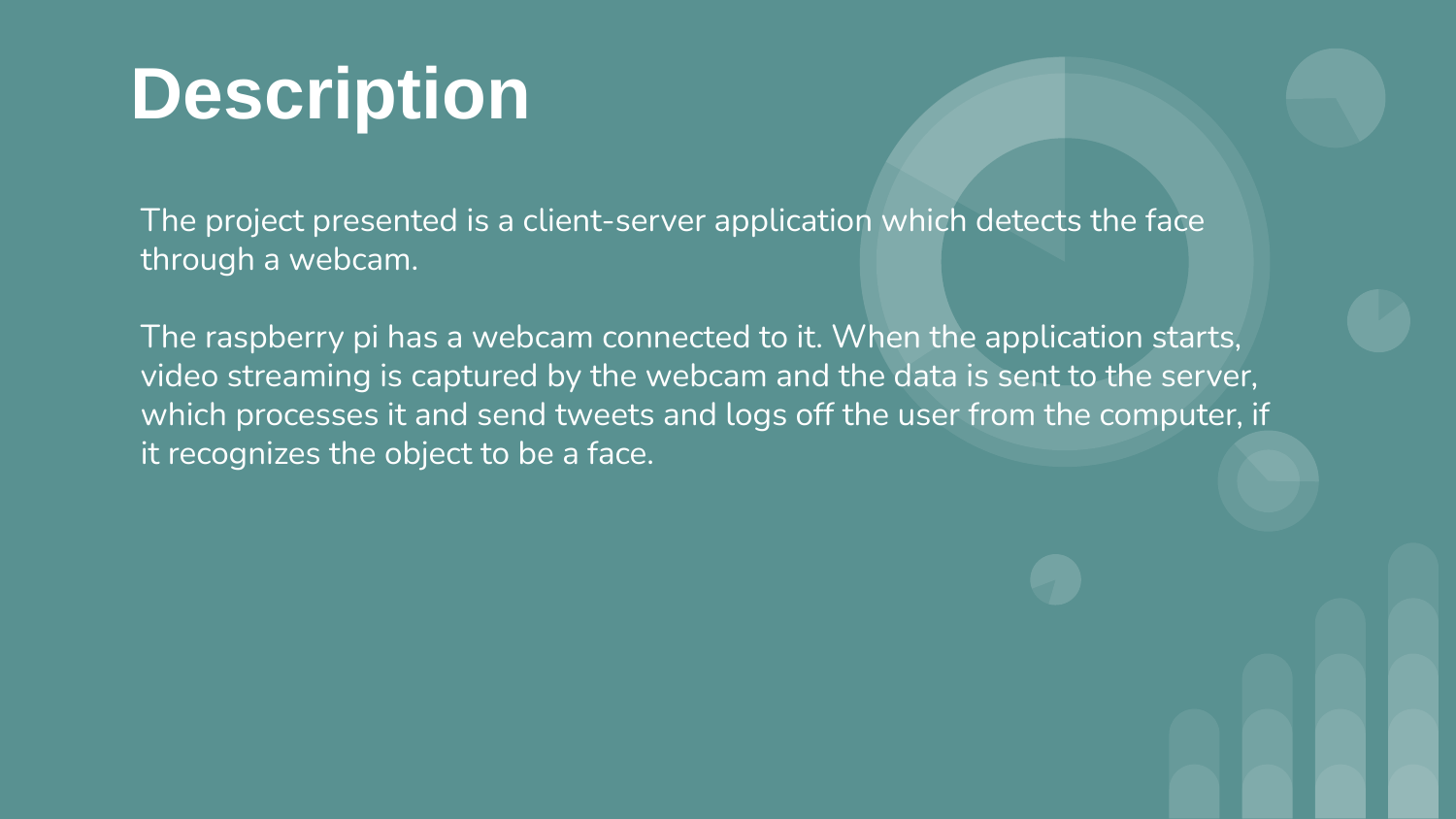

# Description
The project presented is a client-server application which detects the face through a webcam.
The raspberry pi has a webcam connected to it. When the application starts, video streaming is captured by the webcam and the data is sent to the server, which processes it and send tweets and logs off the user from the computer, if it recognizes the object to be a face.